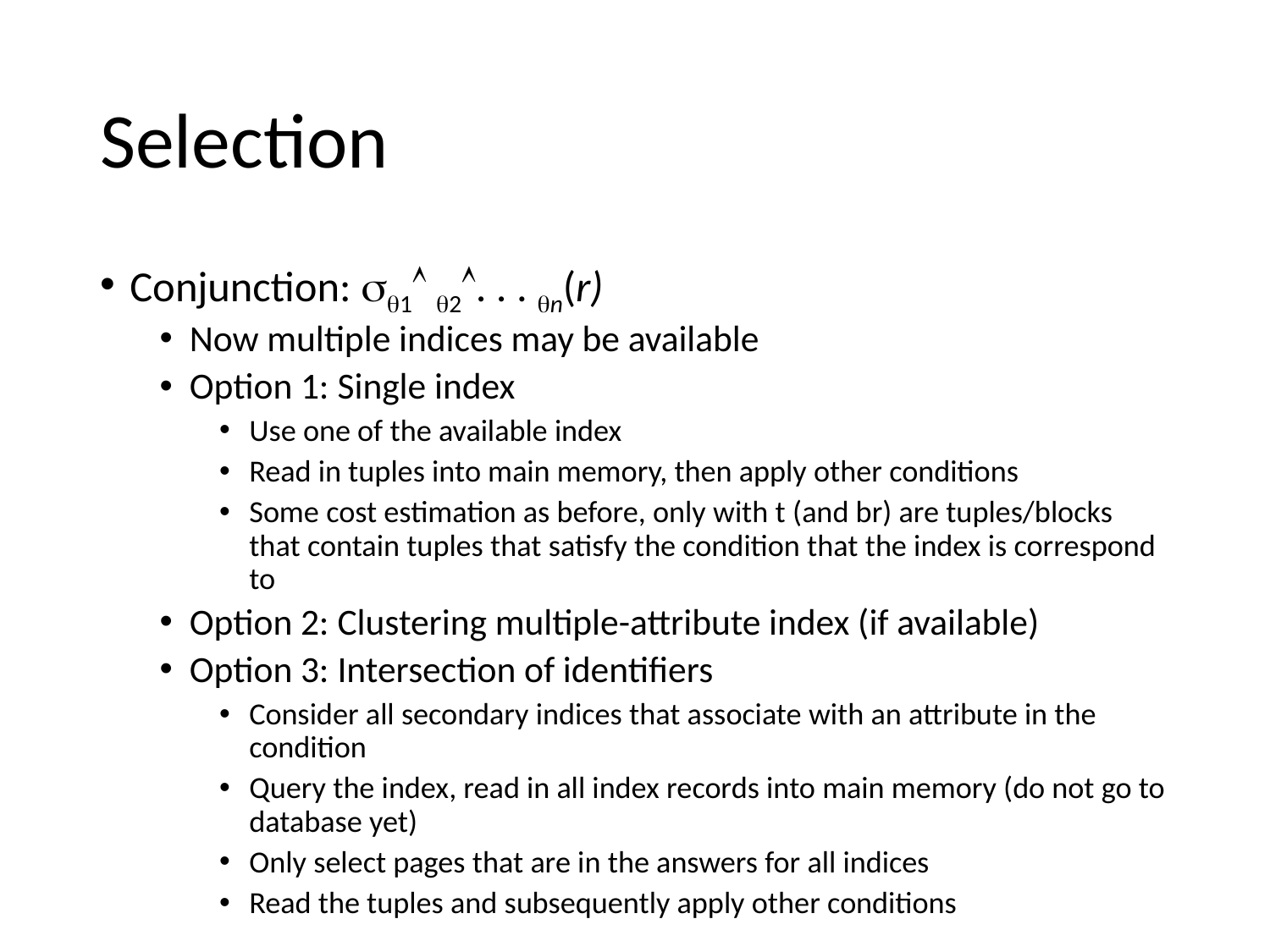

# Selection
Conjunction: σθ1∧ θ2∧. . . θn(r)
Now multiple indices may be available
Option 1: Single index
Use one of the available index
Read in tuples into main memory, then apply other conditions
Some cost estimation as before, only with t (and br) are tuples/blocks that contain tuples that satisfy the condition that the index is correspond to
Option 2: Clustering multiple-attribute index (if available)
Option 3: Intersection of identifiers
Consider all secondary indices that associate with an attribute in the condition
Query the index, read in all index records into main memory (do not go to database yet)
Only select pages that are in the answers for all indices
Read the tuples and subsequently apply other conditions